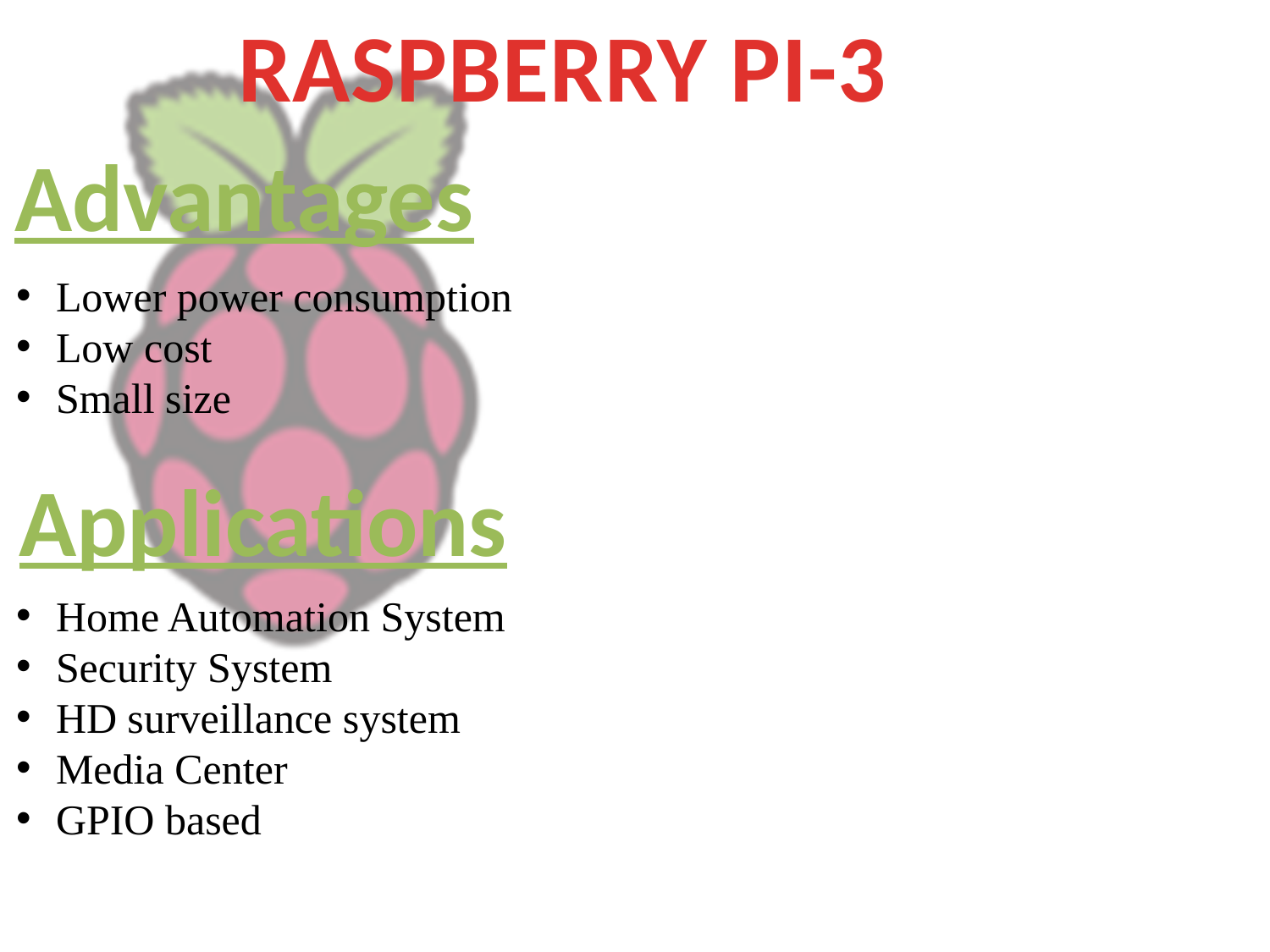

RASPBERRY PI-3
Advantages
Lower power consumption
Low cost
Small size
Applications
Home Automation System
Security System
HD surveillance system
Media Center
GPIO based